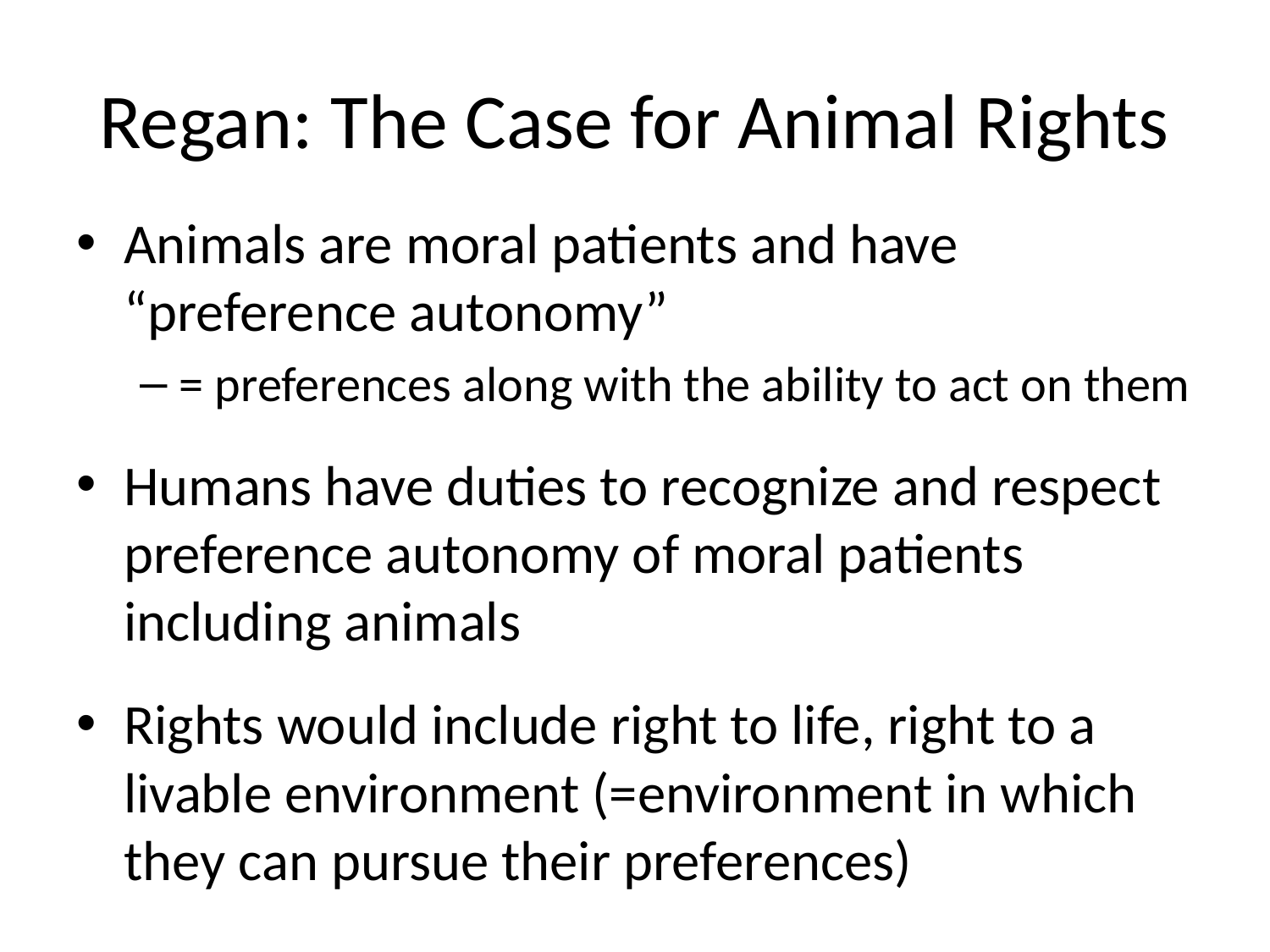

# Regan: The Case for Animal Rights
Animals are moral patients and have “preference autonomy”
= preferences along with the ability to act on them

Humans have duties to recognize and respect preference autonomy of moral patients including animals

Rights would include right to life, right to a livable environment (=environment in which they can pursue their preferences)